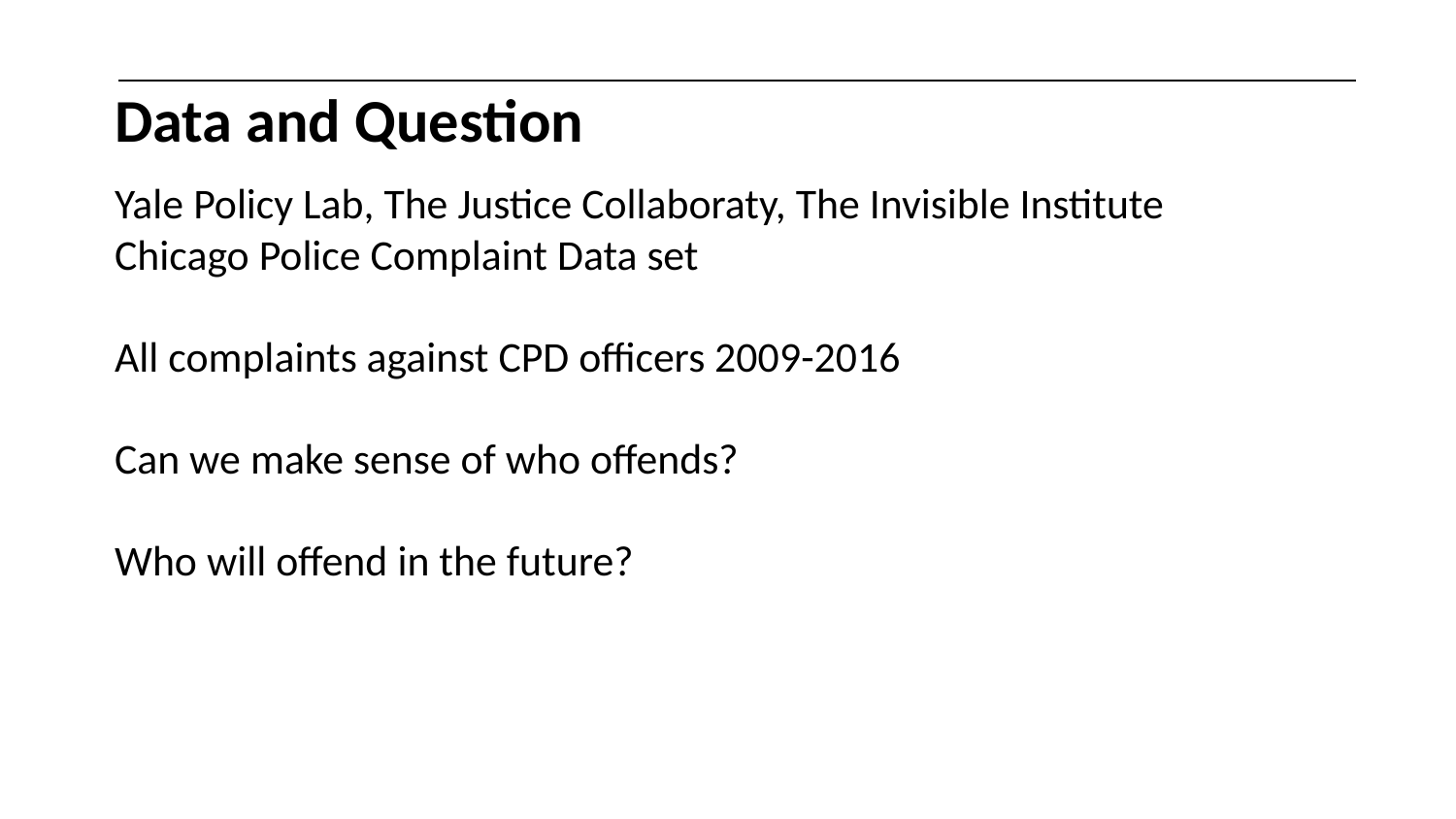

# Data and Question
Yale Policy Lab, The Justice Collaboraty, The Invisible Institute
Chicago Police Complaint Data set

All complaints against CPD officers 2009-2016

Can we make sense of who offends?

Who will offend in the future?